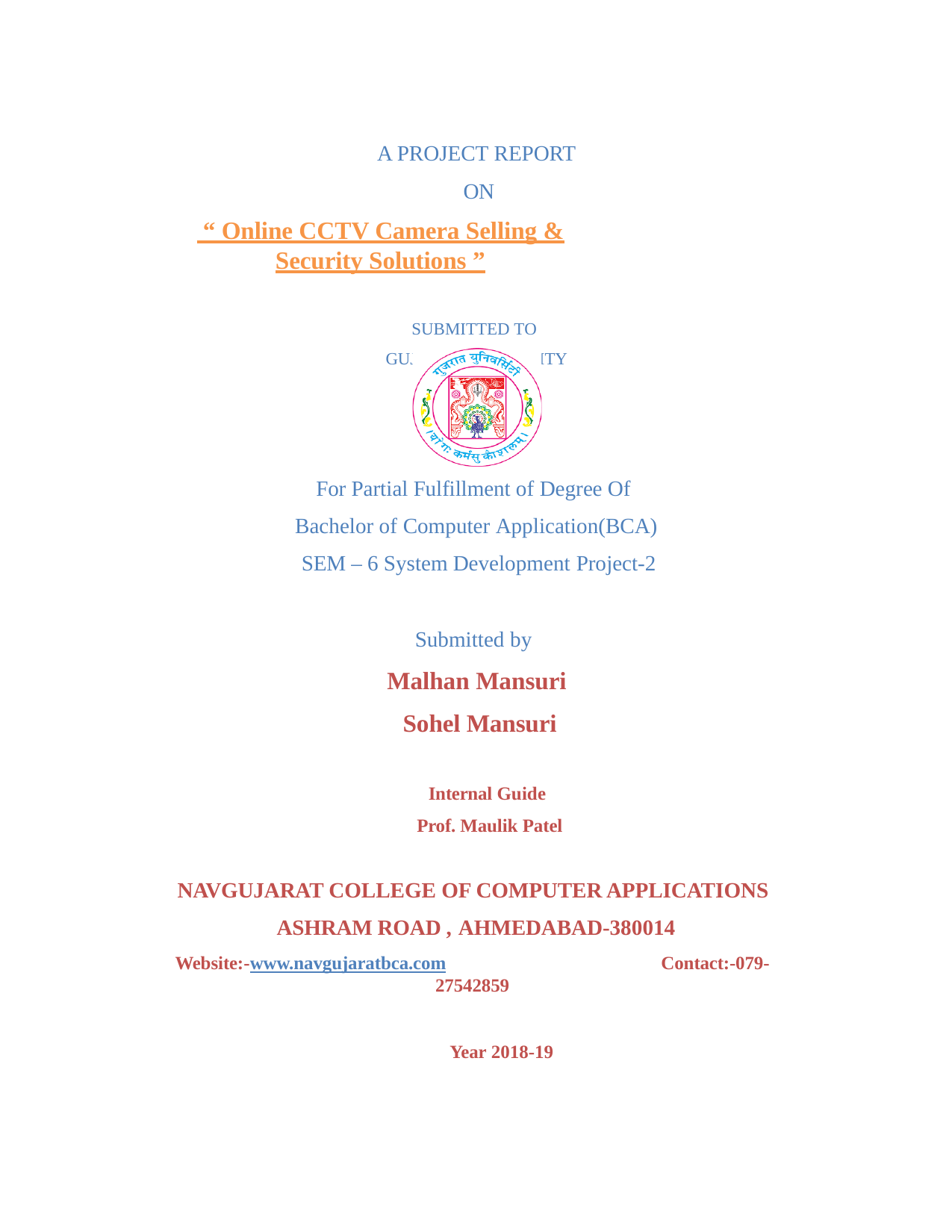

A PROJECT REPORT  ON
 “ Online CCTV Camera Selling & Security Solutions ”

SUBMITTED TO  GUJARAT UNIVERSITY

For Partial Fulfillment of Degree Of  Bachelor of Computer Application(BCA)  SEM – 6 System Development Project-2

Submitted by  Malhan Mansuri  Sohel Mansuri

Internal Guide  Prof. Maulik Patel

NAVGUJARAT COLLEGE OF COMPUTER APPLICATIONS  ASHRAM ROAD , AHMEDABAD-380014
Website:-www.navgujaratbca.com	Contact:-079-27542859

Year 2018-19